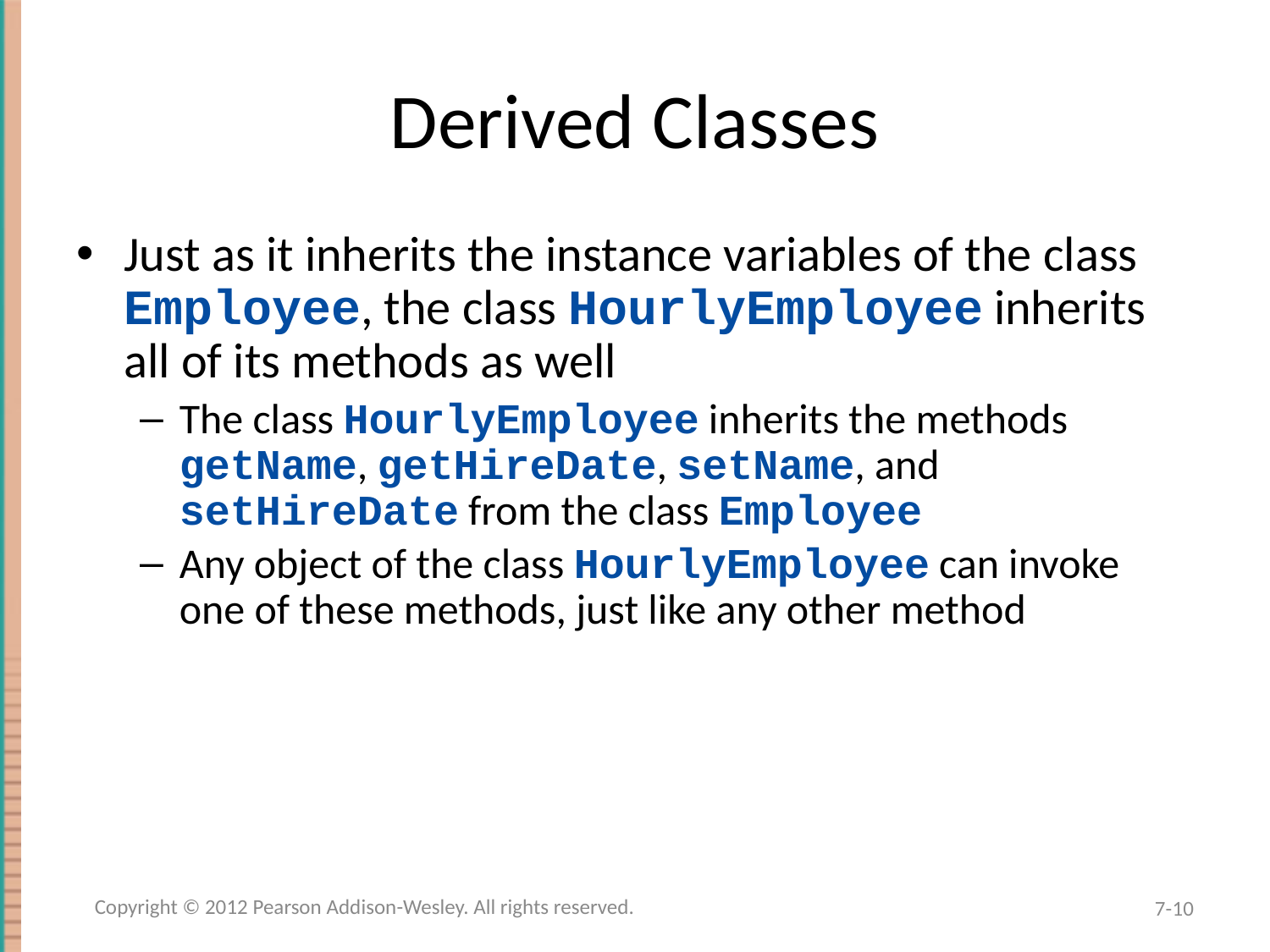

# Derived Classes
Just as it inherits the instance variables of the class Employee, the class HourlyEmployee inherits all of its methods as well
The class HourlyEmployee inherits the methods getName, getHireDate, setName, and setHireDate from the class Employee
Any object of the class HourlyEmployee can invoke one of these methods, just like any other method
Copyright © 2012 Pearson Addison-Wesley. All rights reserved.
7-10